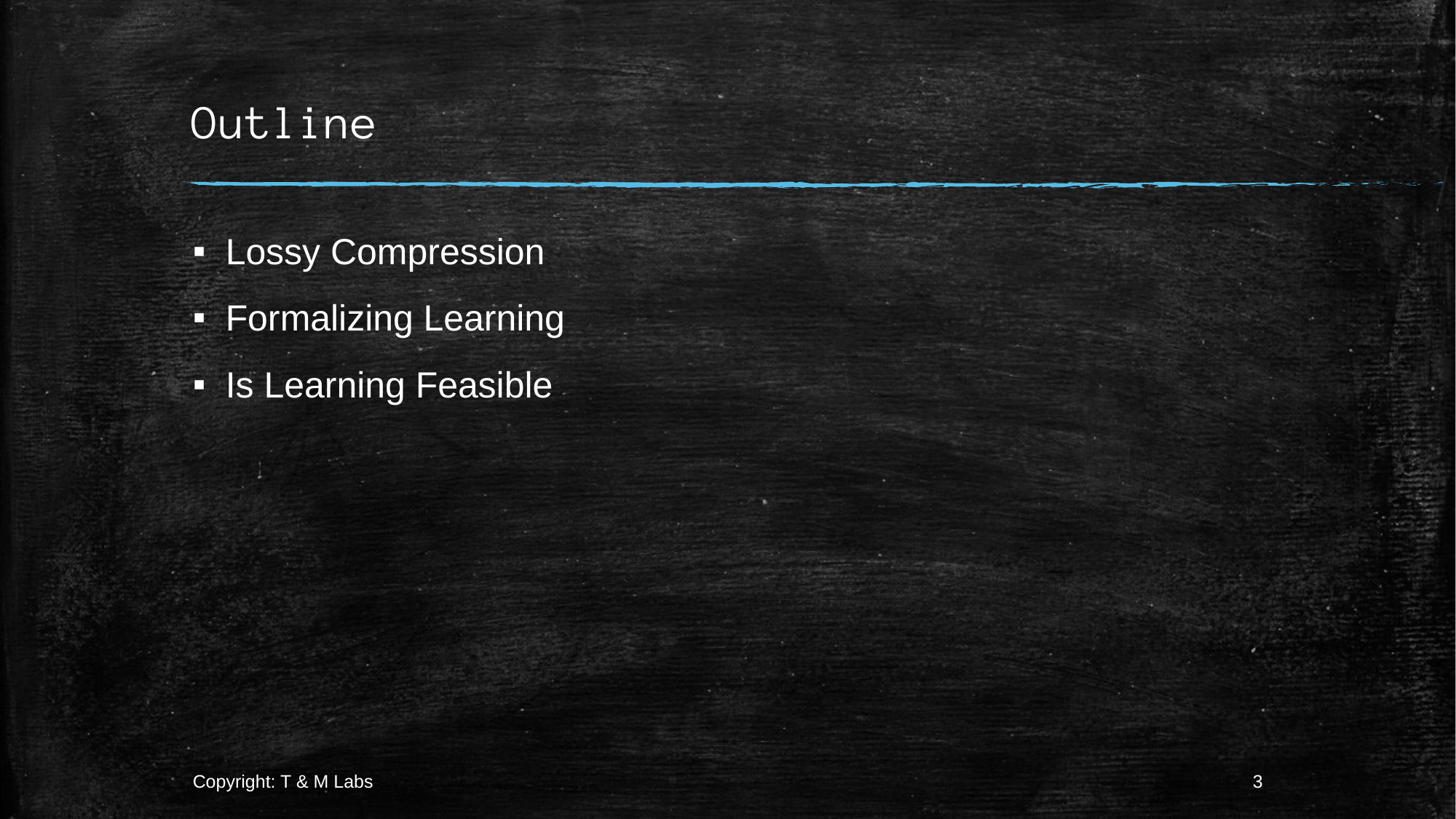

# Outline
Lossy Compression
Formalizing Learning
Is Learning Feasible

Copyright: T & M Labs
3